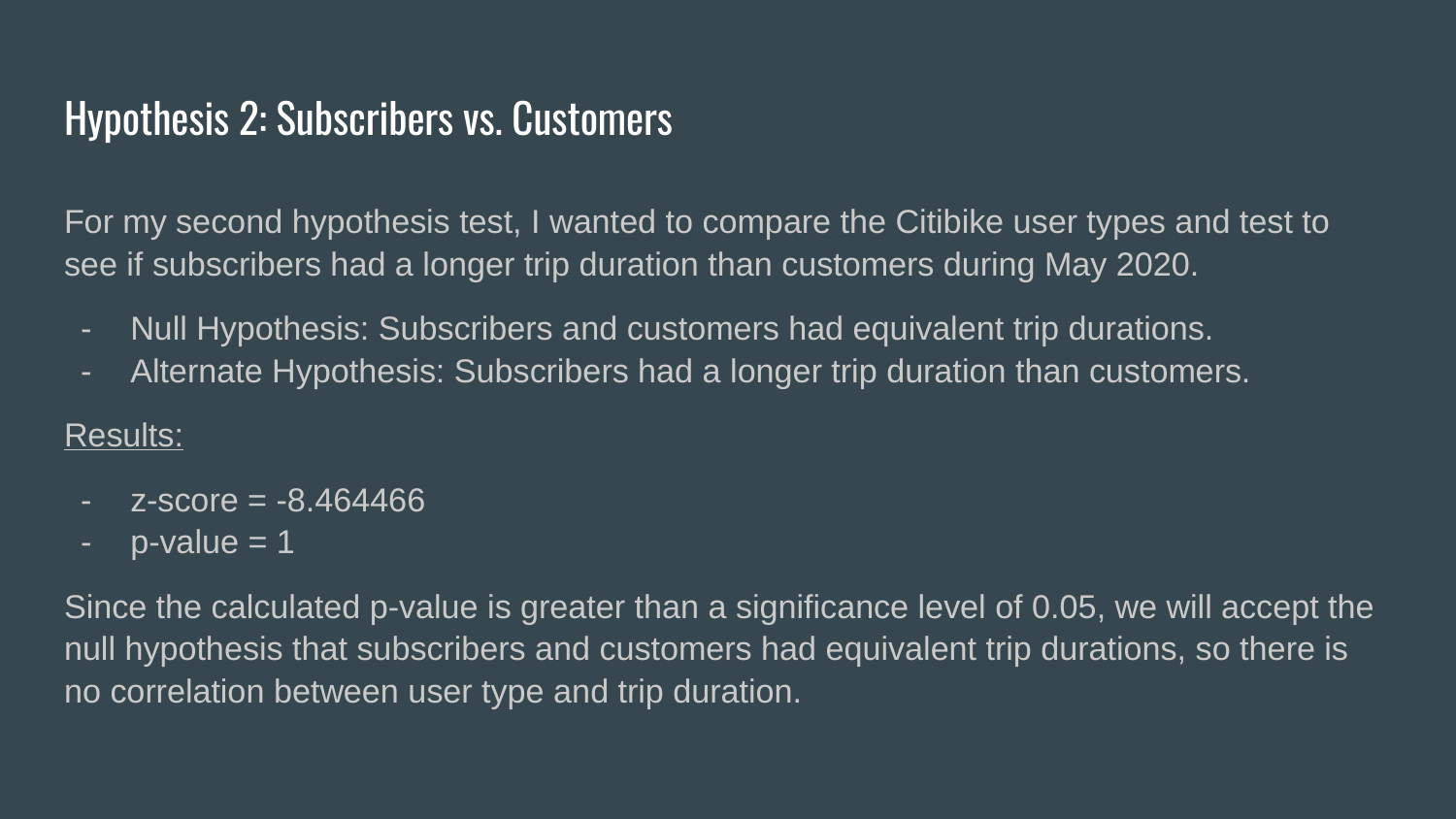

# Hypothesis 2: Subscribers vs. Customers
For my second hypothesis test, I wanted to compare the Citibike user types and test to see if subscribers had a longer trip duration than customers during May 2020.
Null Hypothesis: Subscribers and customers had equivalent trip durations.
Alternate Hypothesis: Subscribers had a longer trip duration than customers.
Results:
z-score = -8.464466
p-value = 1
Since the calculated p-value is greater than a significance level of 0.05, we will accept the null hypothesis that subscribers and customers had equivalent trip durations, so there is no correlation between user type and trip duration.